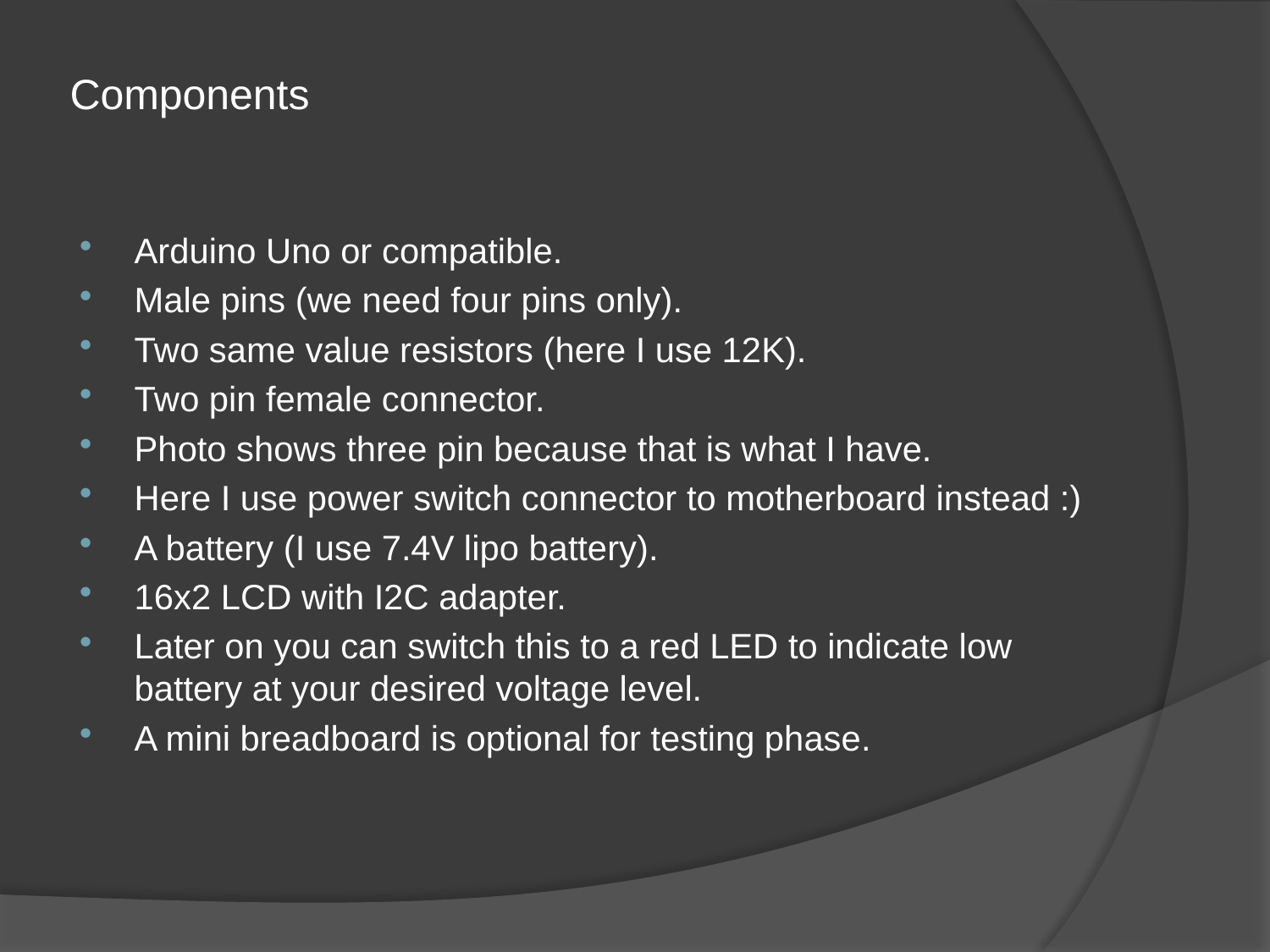

# Components
Arduino Uno or compatible.
Male pins (we need four pins only).
Two same value resistors (here I use 12K).
Two pin female connector.
Photo shows three pin because that is what I have.
Here I use power switch connector to motherboard instead :)
A battery (I use 7.4V lipo battery).
16x2 LCD with I2C adapter.
Later on you can switch this to a red LED to indicate low battery at your desired voltage level.
A mini breadboard is optional for testing phase.